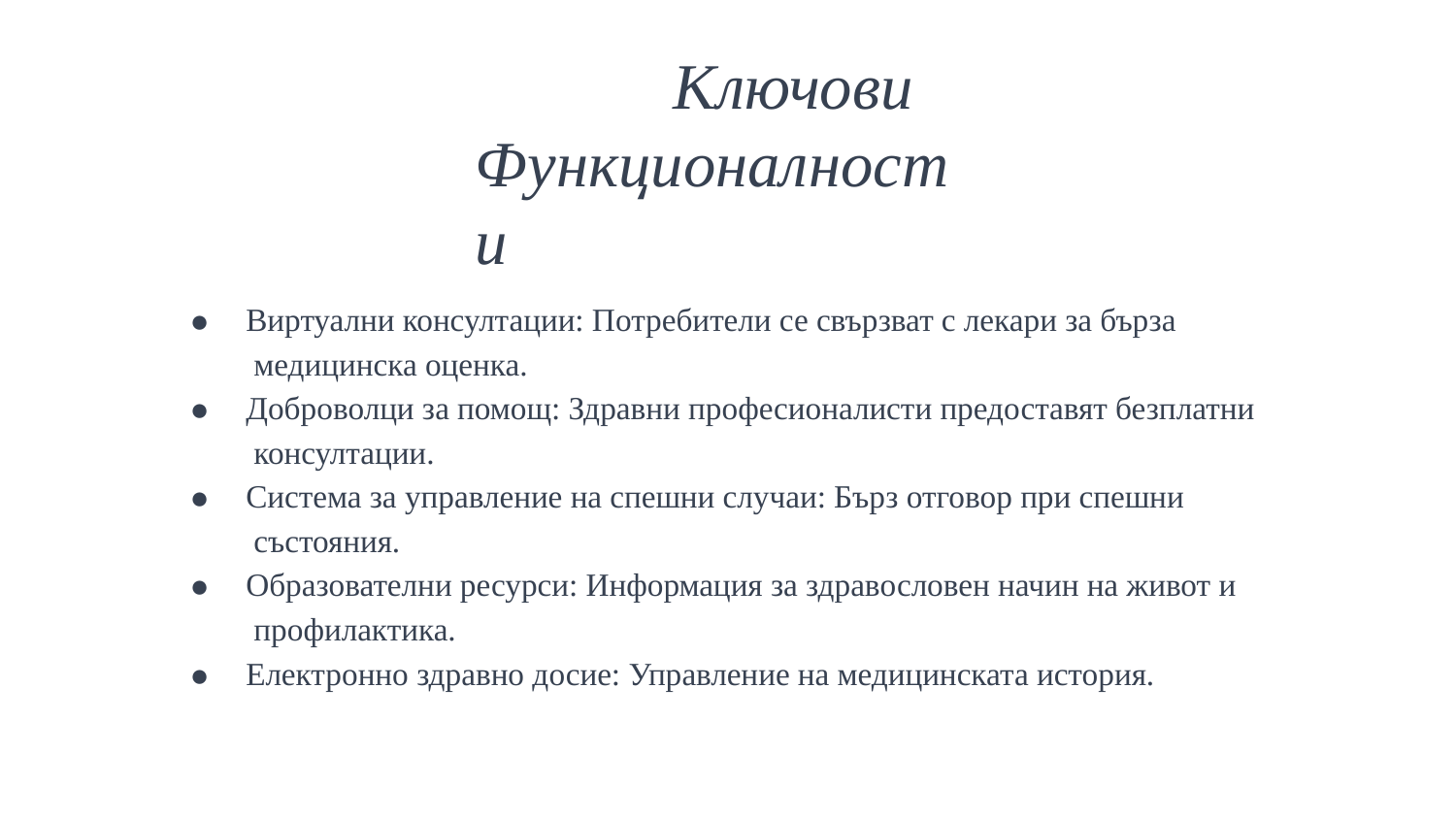

# Ключови  Функционалности
Виртуални консултации: Потребители се свързват с лекари за бърза  медицинска оценка.
Доброволци за помощ: Здравни професионалисти предоставят безплатни  консултации.
Система за управление на спешни случаи: Бърз отговор при спешни  състояния.
Образователни ресурси: Информация за здравословен начин на живот и  профилактика.
Електронно здравно досие: Управление на медицинската история.